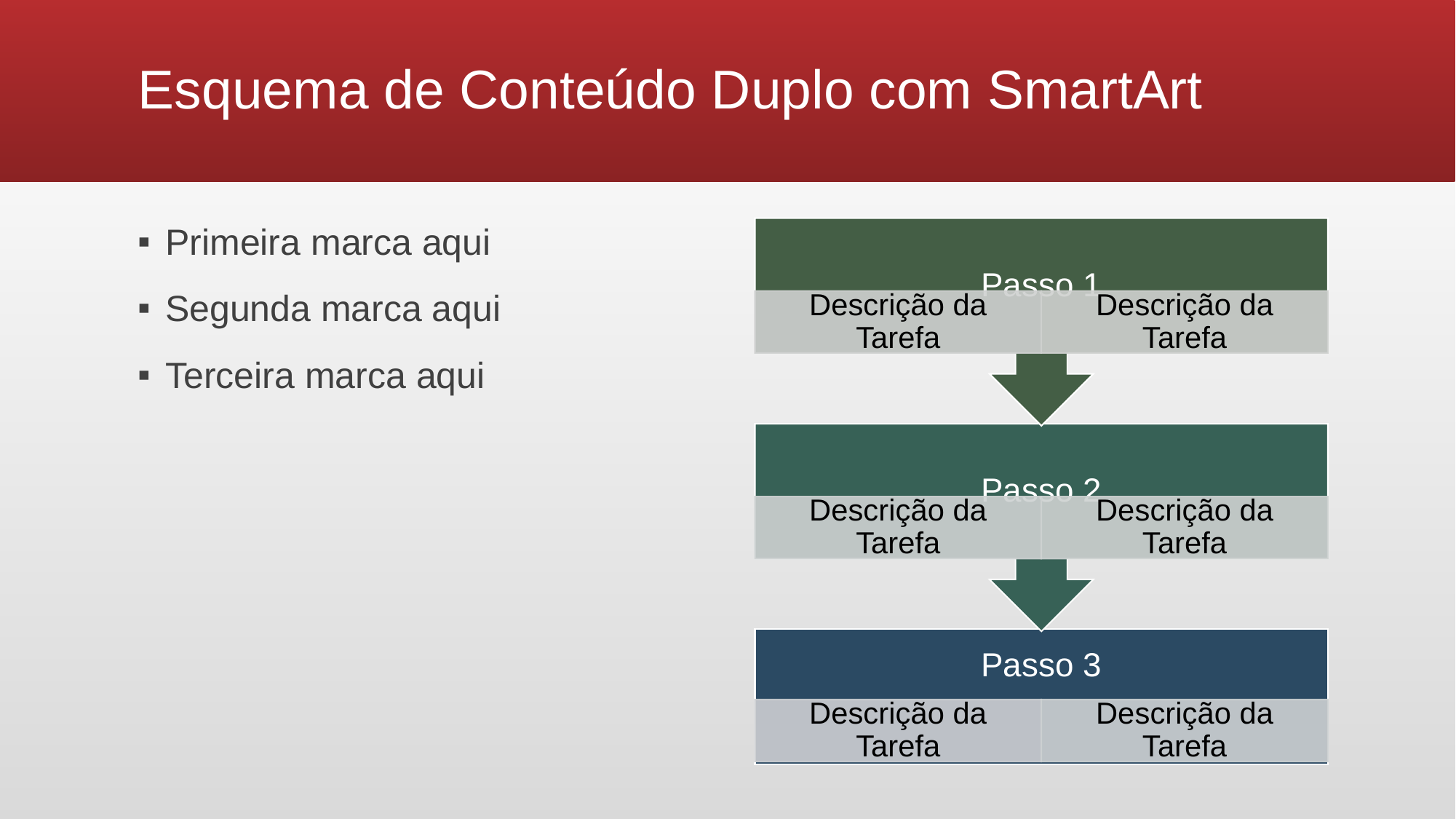

# Esquema de Conteúdo Duplo com SmartArt
Primeira marca aqui
Segunda marca aqui
Terceira marca aqui
Passo 3
Descrição da Tarefa
Descrição da Tarefa
Passo 2
Descrição da Tarefa
Descrição da Tarefa
Passo 1
Descrição da Tarefa
Descrição da Tarefa